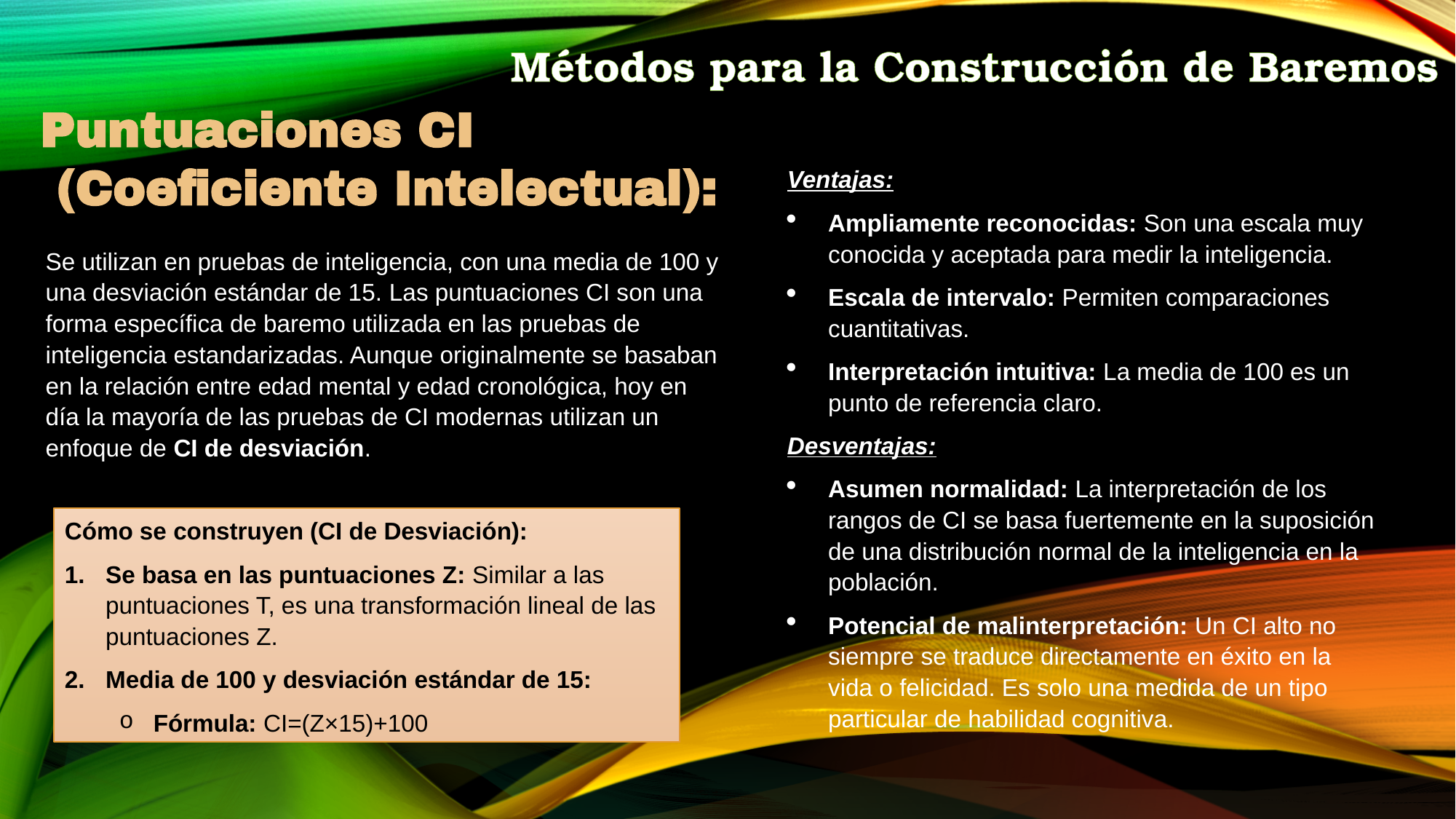

Métodos para la Construcción de Baremos
Puntuaciones CI
 (Coeficiente Intelectual):
Ventajas:
Ampliamente reconocidas: Son una escala muy conocida y aceptada para medir la inteligencia.
Escala de intervalo: Permiten comparaciones cuantitativas.
Interpretación intuitiva: La media de 100 es un punto de referencia claro.
Desventajas:
Asumen normalidad: La interpretación de los rangos de CI se basa fuertemente en la suposición de una distribución normal de la inteligencia en la población.
Potencial de malinterpretación: Un CI alto no siempre se traduce directamente en éxito en la vida o felicidad. Es solo una medida de un tipo particular de habilidad cognitiva.
Se utilizan en pruebas de inteligencia, con una media de 100 y una desviación estándar de 15. Las puntuaciones CI son una forma específica de baremo utilizada en las pruebas de inteligencia estandarizadas. Aunque originalmente se basaban en la relación entre edad mental y edad cronológica, hoy en día la mayoría de las pruebas de CI modernas utilizan un enfoque de CI de desviación.
Cómo se construyen (CI de Desviación):
Se basa en las puntuaciones Z: Similar a las puntuaciones T, es una transformación lineal de las puntuaciones Z.
Media de 100 y desviación estándar de 15:
Fórmula: CI=(Z×15)+100